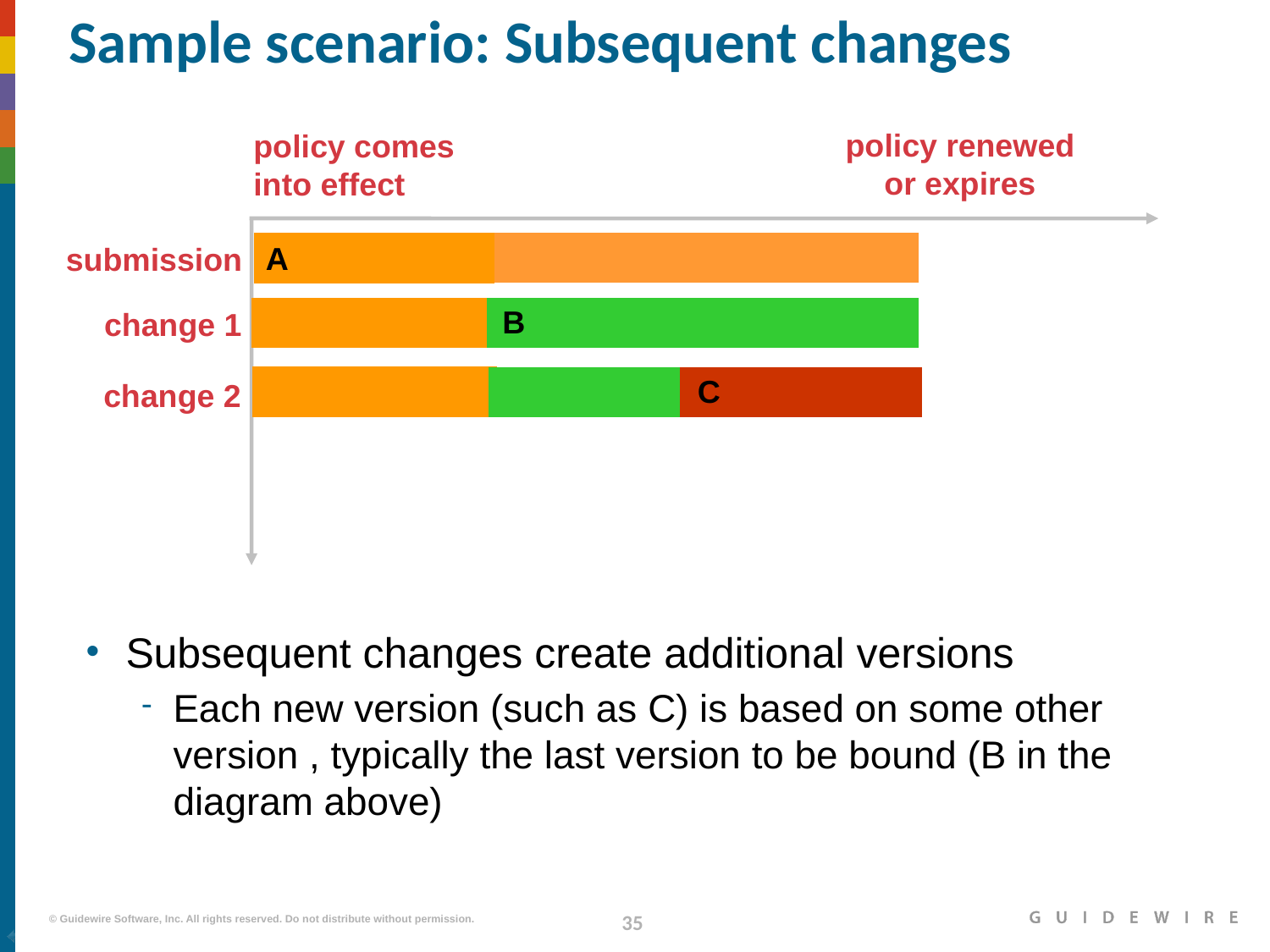

# Sample scenario: Subsequent changes
policy renewed
or expires
policy comes
into effect

A
submission

B
change 1

C
change 2
Subsequent changes create additional versions
Each new version (such as C) is based on some other version , typically the last version to be bound (B in the diagram above)